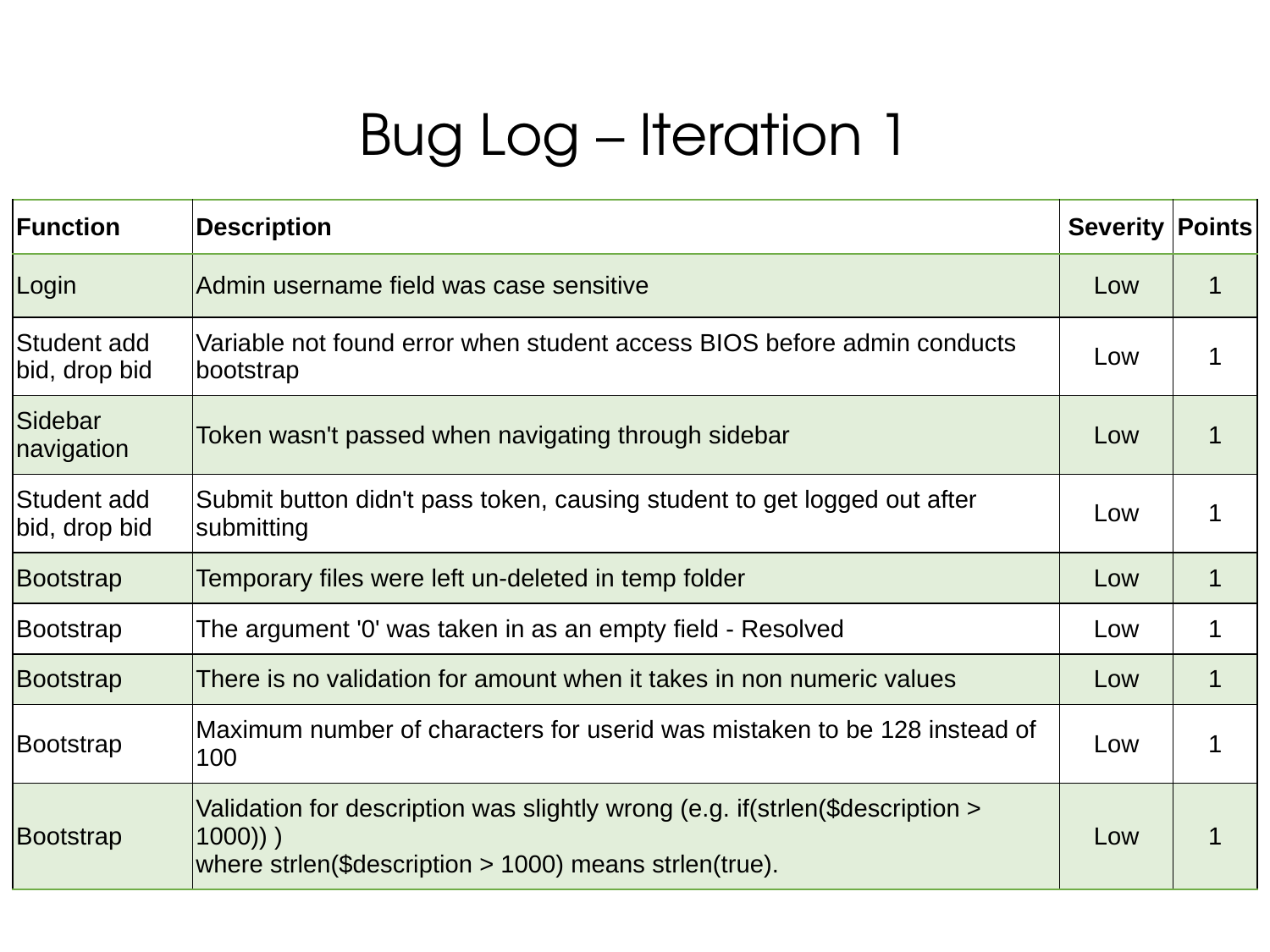

# Bug Log – Iteration 1
| Function | Description | Severity | Points |
| --- | --- | --- | --- |
| Login | Admin username field was case sensitive | Low | 1 |
| Student add bid, drop bid | Variable not found error when student access BIOS before admin conducts bootstrap | Low | 1 |
| Sidebar navigation | Token wasn't passed when navigating through sidebar | Low | 1 |
| Student add bid, drop bid | Submit button didn't pass token, causing student to get logged out after submitting | Low | 1 |
| Bootstrap | Temporary files were left un-deleted in temp folder | Low | 1 |
| Bootstrap | The argument '0' was taken in as an empty field - Resolved | Low | 1 |
| Bootstrap | There is no validation for amount when it takes in non numeric values | Low | 1 |
| Bootstrap | Maximum number of characters for userid was mistaken to be 128 instead of 100 | Low | 1 |
| Bootstrap | Validation for description was slightly wrong (e.g. if(strlen($description > 1000)) ) where strlen($description > 1000) means strlen(true). | Low | 1 |